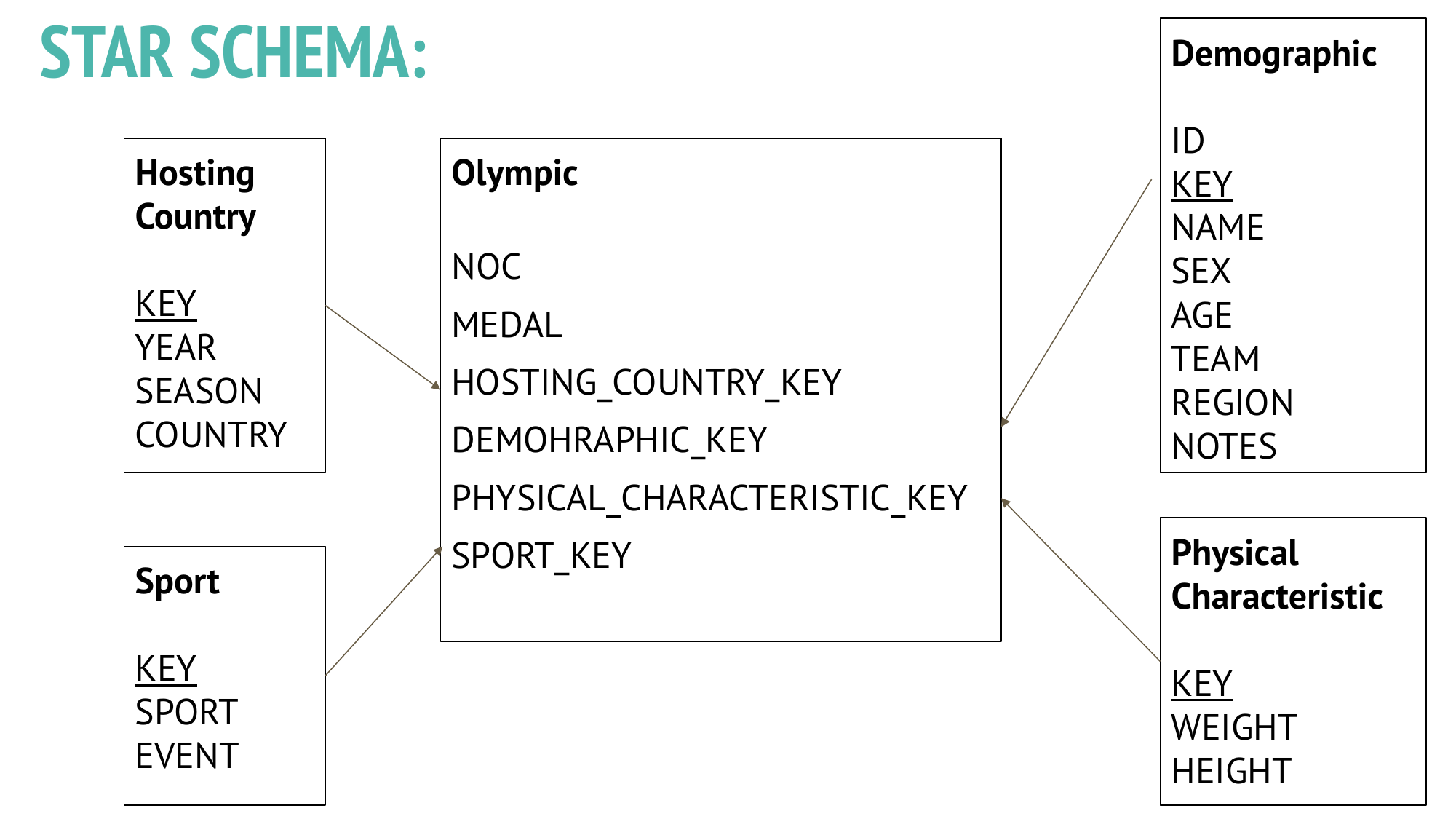

# STAR SCHEMA:
Demographic

ID
KEY
NAME
SEX
AGE
TEAM
REGION
NOTES

Hosting Country

KEY
YEAR
SEASON
COUNTRY
Olympic

NOC
MEDAL
HOSTING_COUNTRY_KEY
DEMOHRAPHIC_KEY
PHYSICAL_CHARACTERISTIC_KEY
SPORT_KEY

Physical Characteristic

KEY
WEIGHT
HEIGHT
Sport

KEY
SPORT
EVENT